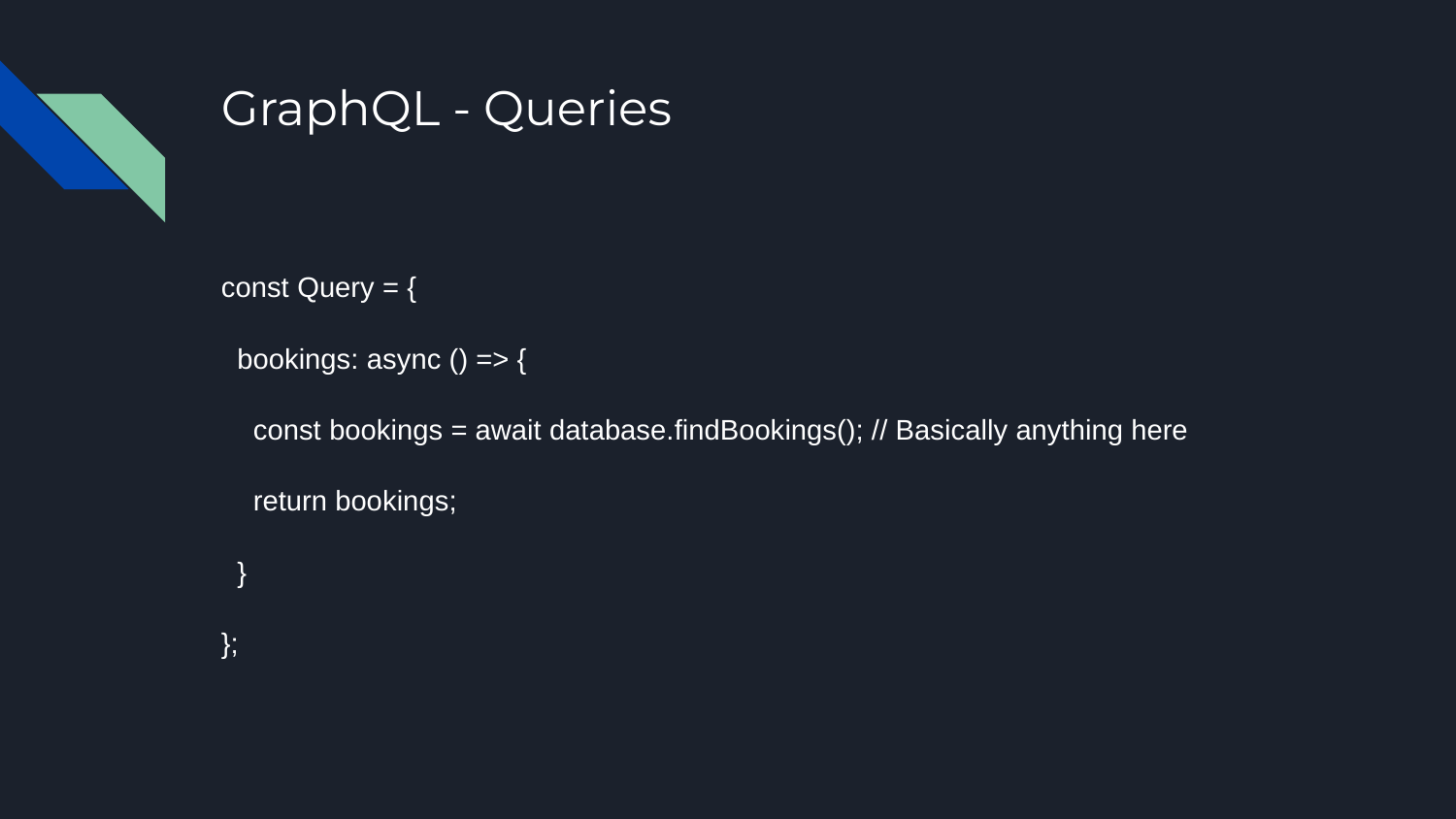

# GraphQL - Queries
const Query = {
  bookings: async () => {
    const bookings = await database.findBookings(); // Basically anything here
    return bookings;
  }
};